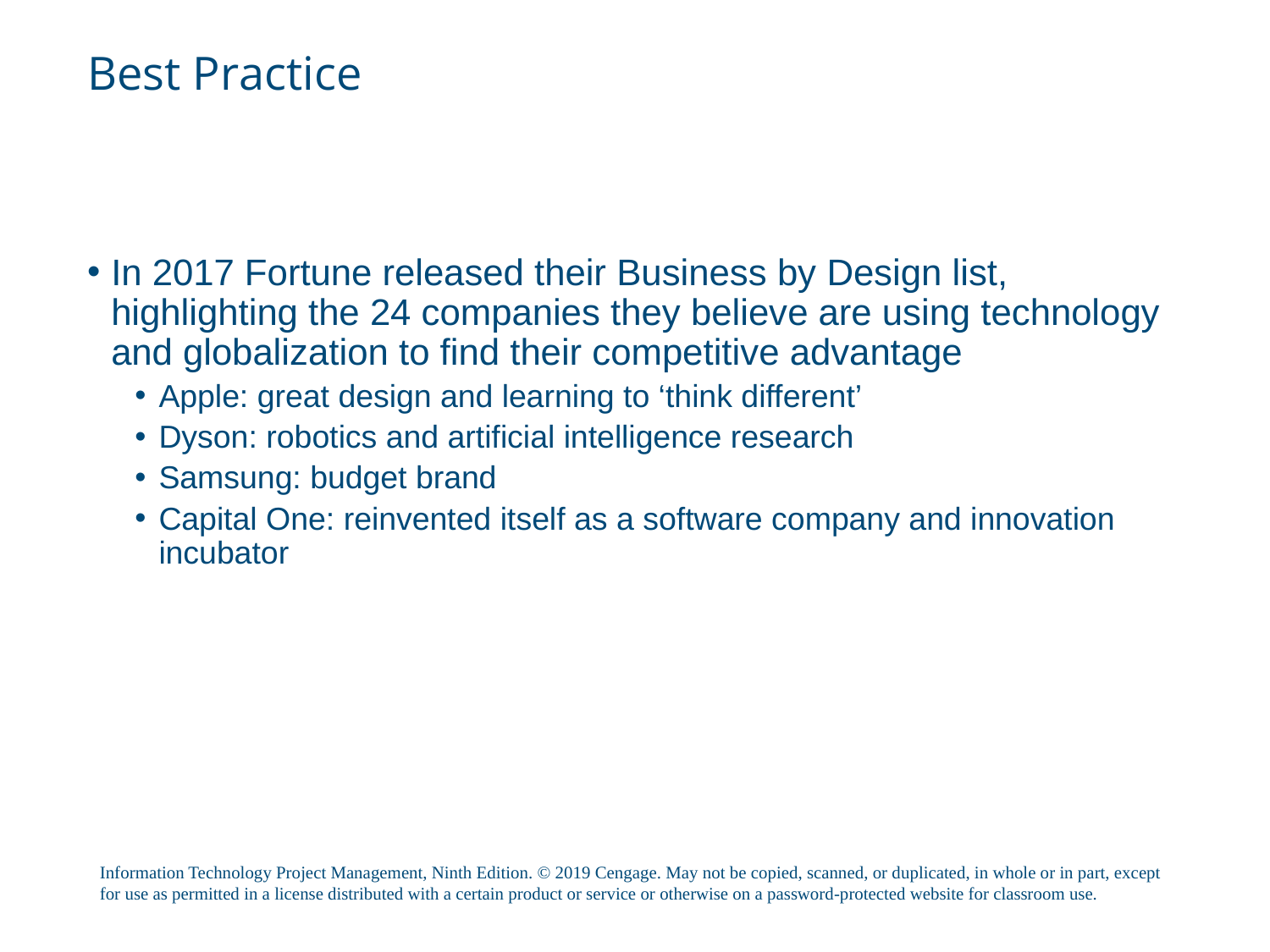

# Best Practice
In 2017 Fortune released their Business by Design list, highlighting the 24 companies they believe are using technology and globalization to find their competitive advantage
Apple: great design and learning to ‘think different’
Dyson: robotics and artificial intelligence research
Samsung: budget brand
Capital One: reinvented itself as a software company and innovation incubator
Information Technology Project Management, Ninth Edition. © 2019 Cengage. May not be copied, scanned, or duplicated, in whole or in part, except for use as permitted in a license distributed with a certain product or service or otherwise on a password-protected website for classroom use.